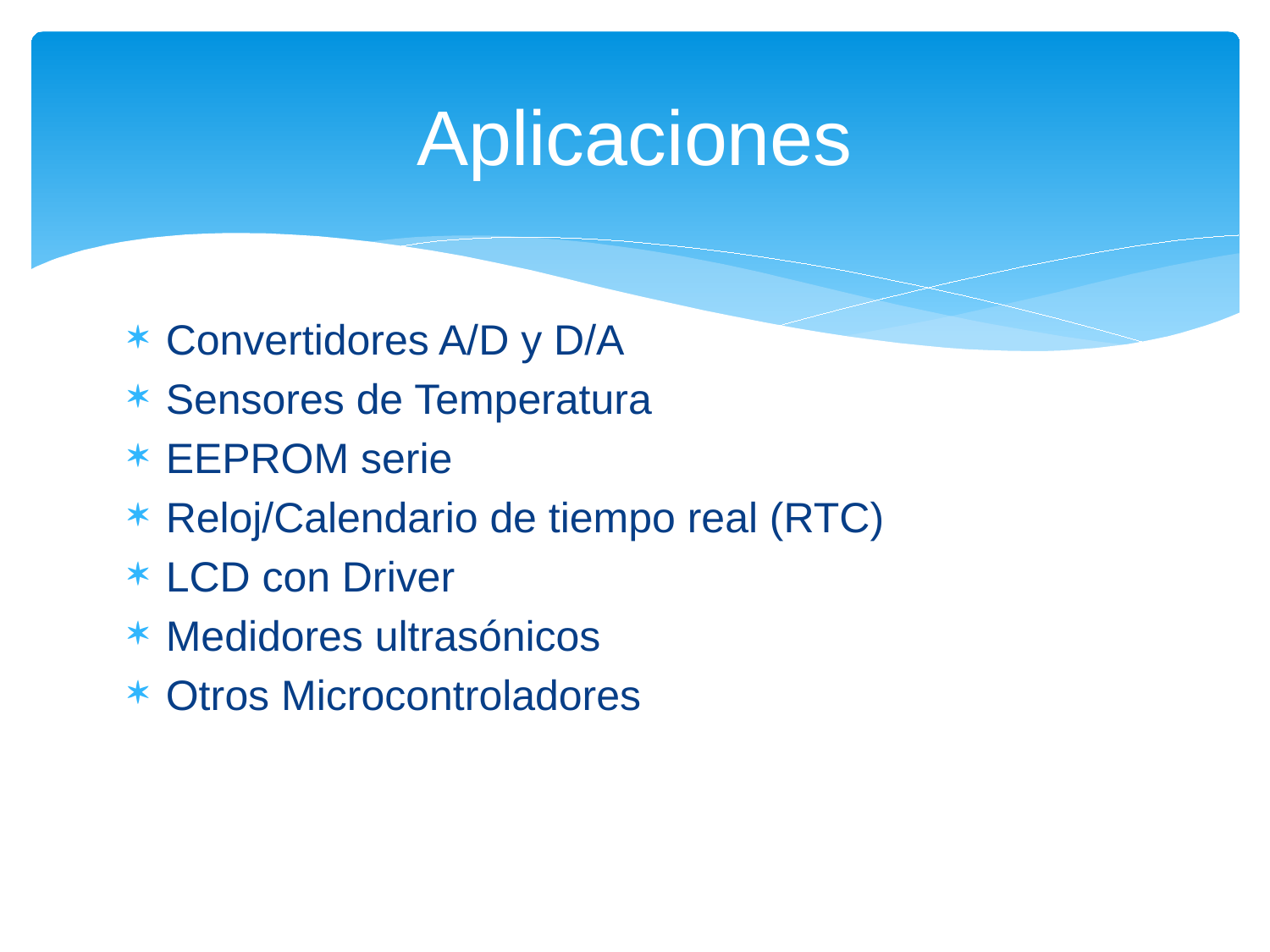

# Aplicaciones
Convertidores A/D y D/A
Sensores de Temperatura
EEPROM serie
Reloj/Calendario de tiempo real (RTC)
LCD con Driver
Medidores ultrasónicos
Otros Microcontroladores